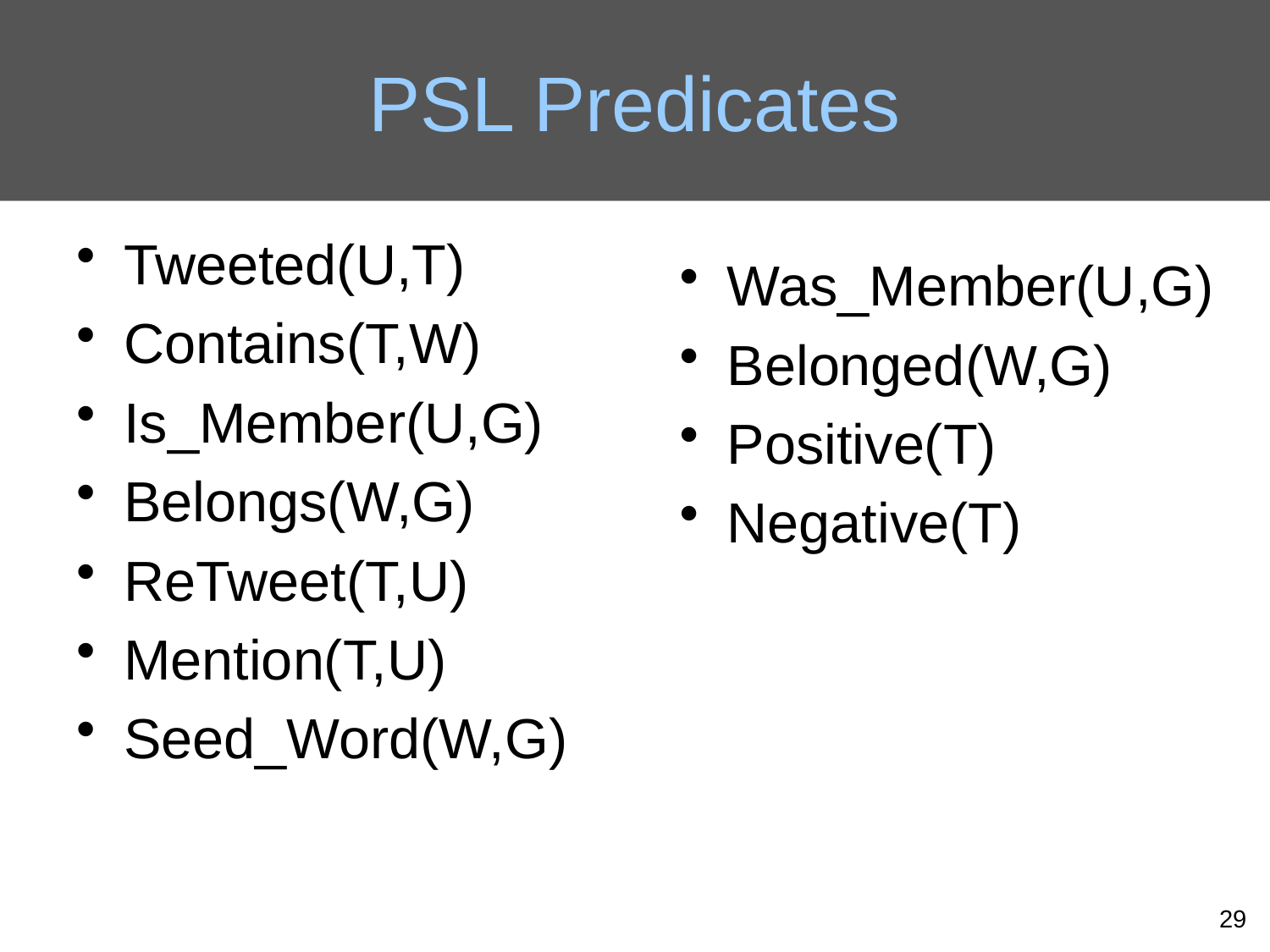

# PSL Predicates
Tweeted(U,T)
Contains(T,W)
Is_Member(U,G)
Belongs(W,G)
ReTweet(T,U)
Mention(T,U)
Seed_Word(W,G)
Was_Member(U,G)
Belonged(W,G)
Positive(T)
Negative(T)
29